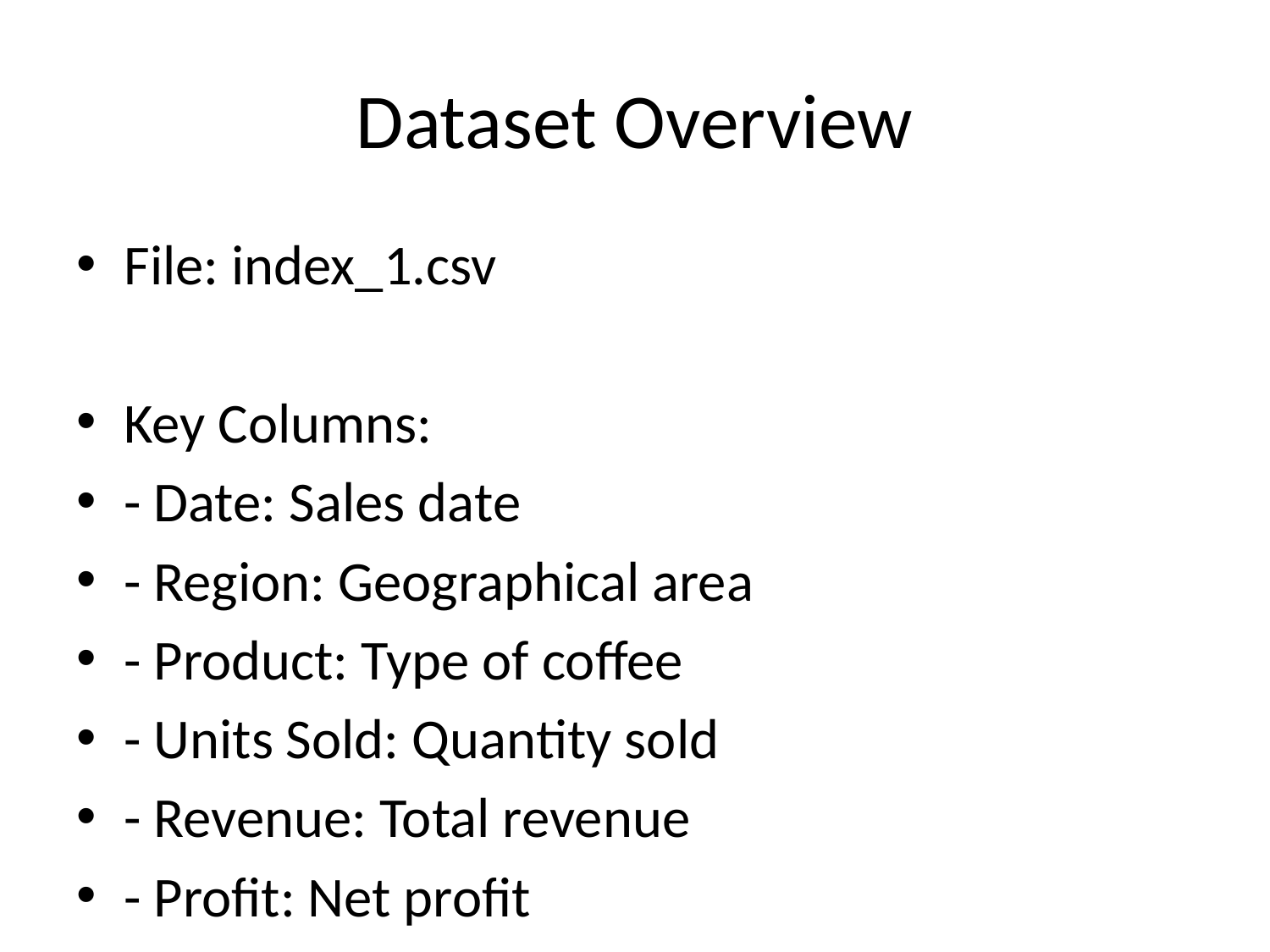

# Dataset Overview
File: index_1.csv

Key Columns:
- Date: Sales date
- Region: Geographical area
- Product: Type of coffee
- Units Sold: Quantity sold
- Revenue: Total revenue
- Profit: Net profit
- Channel: Sales channel

Data Volume: 365 records (daily data for 1 year)